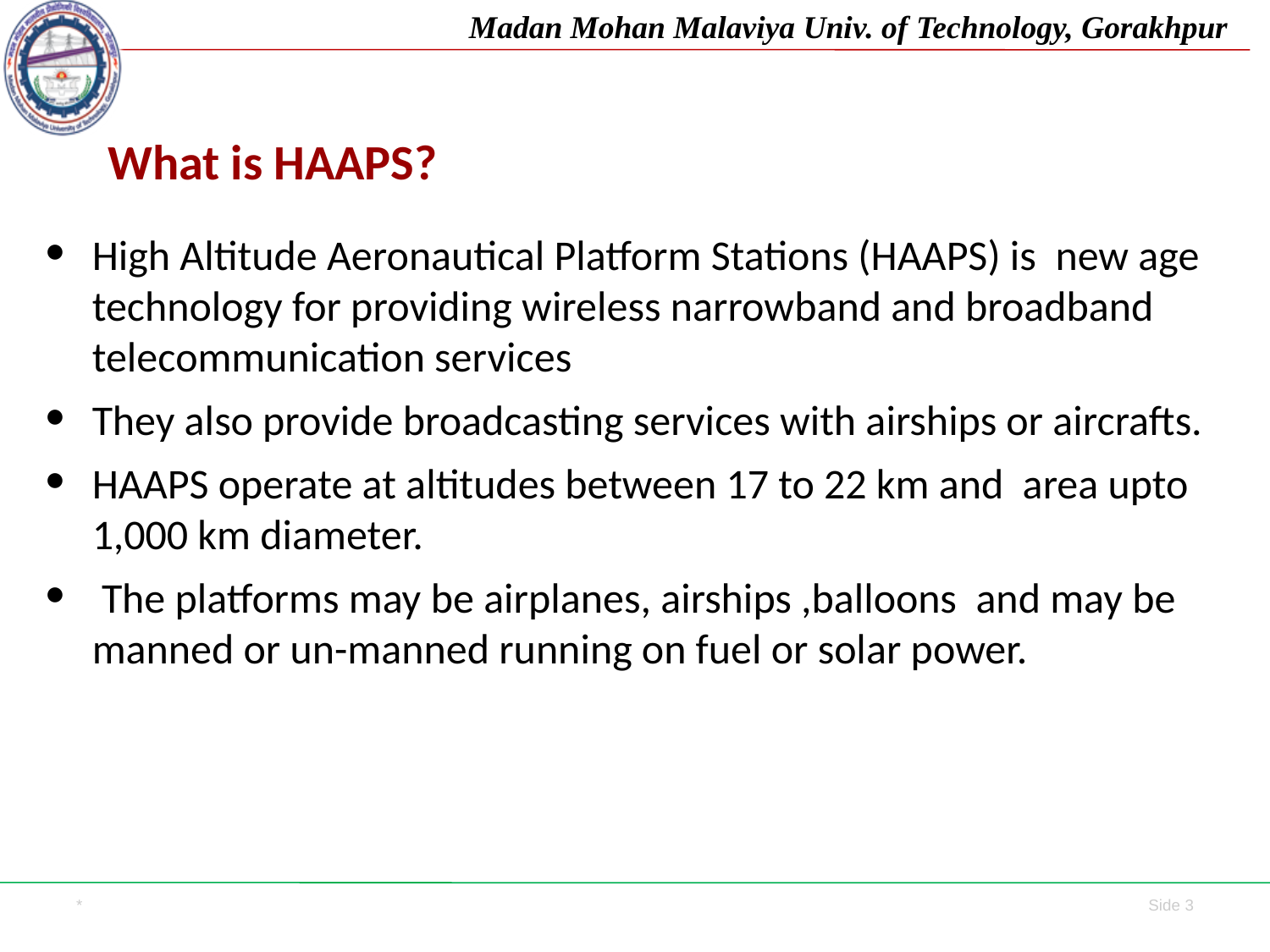

# What is HAAPS?
High Altitude Aeronautical Platform Stations (HAAPS) is  new age  technology for providing wireless narrowband and broadband telecommunication services
They also provide broadcasting services with airships or aircrafts.
HAAPS operate at altitudes between 17 to 22 km and  area upto 1,000 km diameter.
 The platforms may be airplanes, airships ,balloons  and may be manned or un-manned running on fuel or solar power.